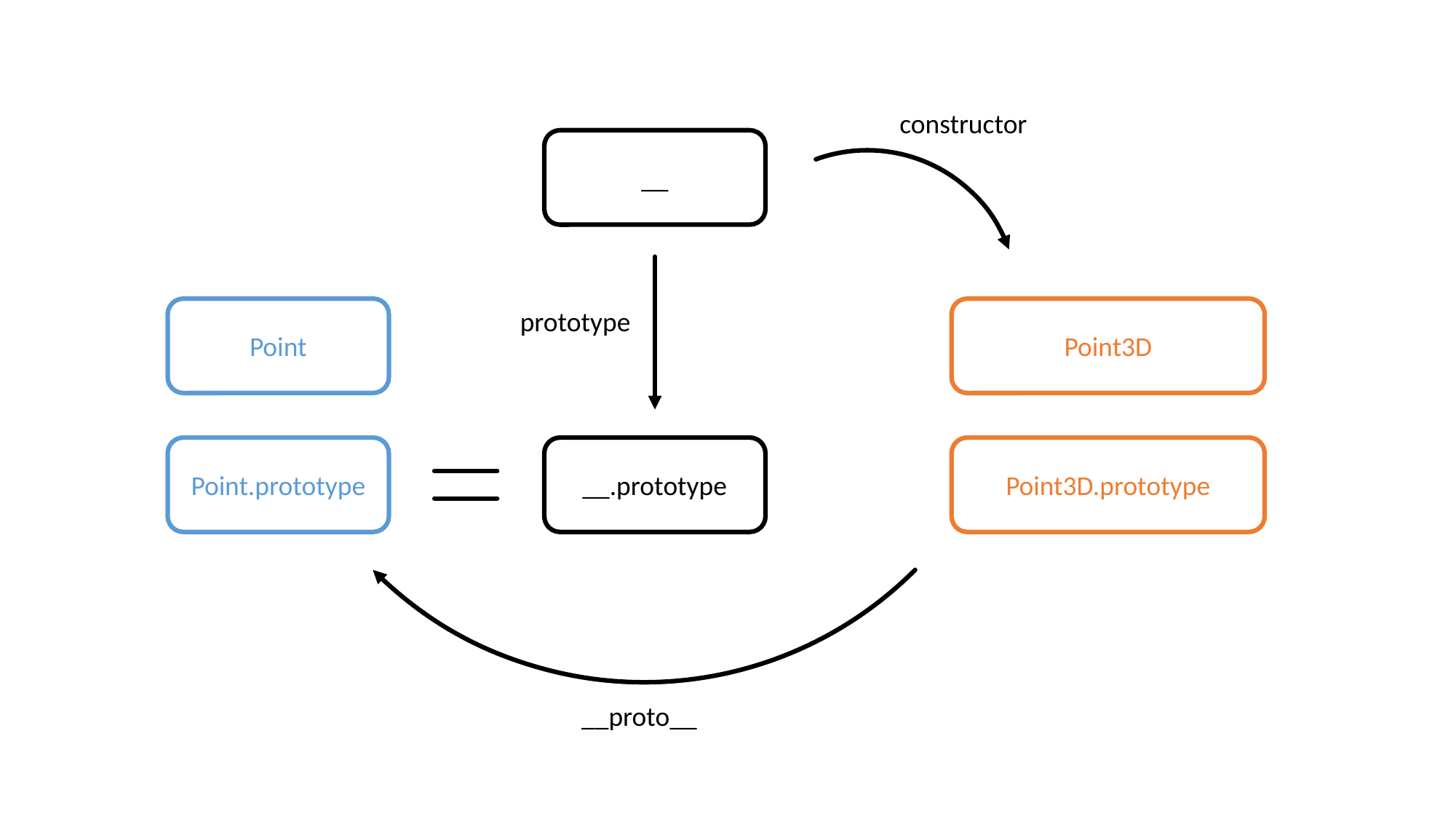

constructor
__

prototype
Point
Point3D
Point.prototype
__.prototype
Point3D.prototype
__proto__